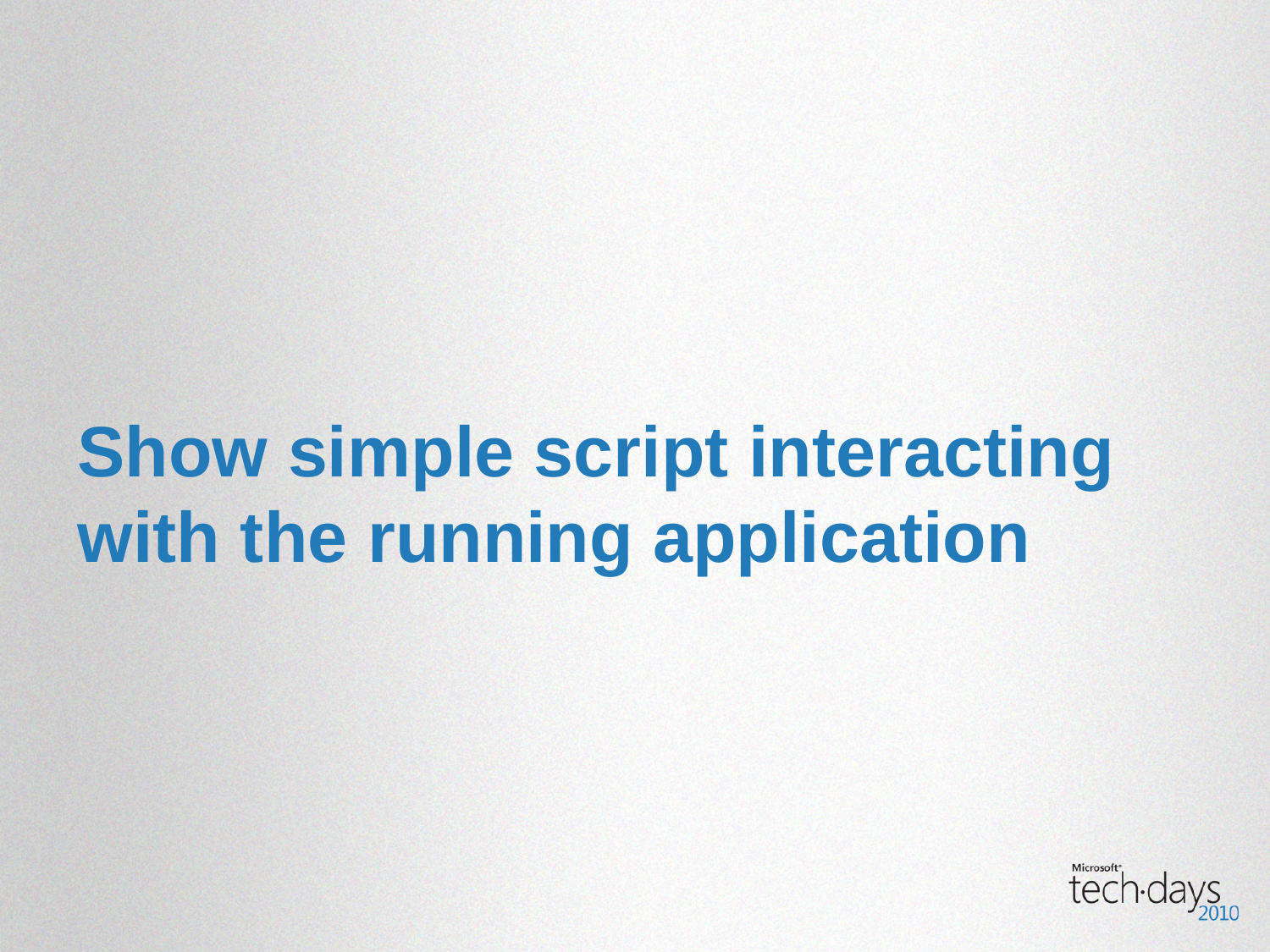

# Show simple script interacting with the running application